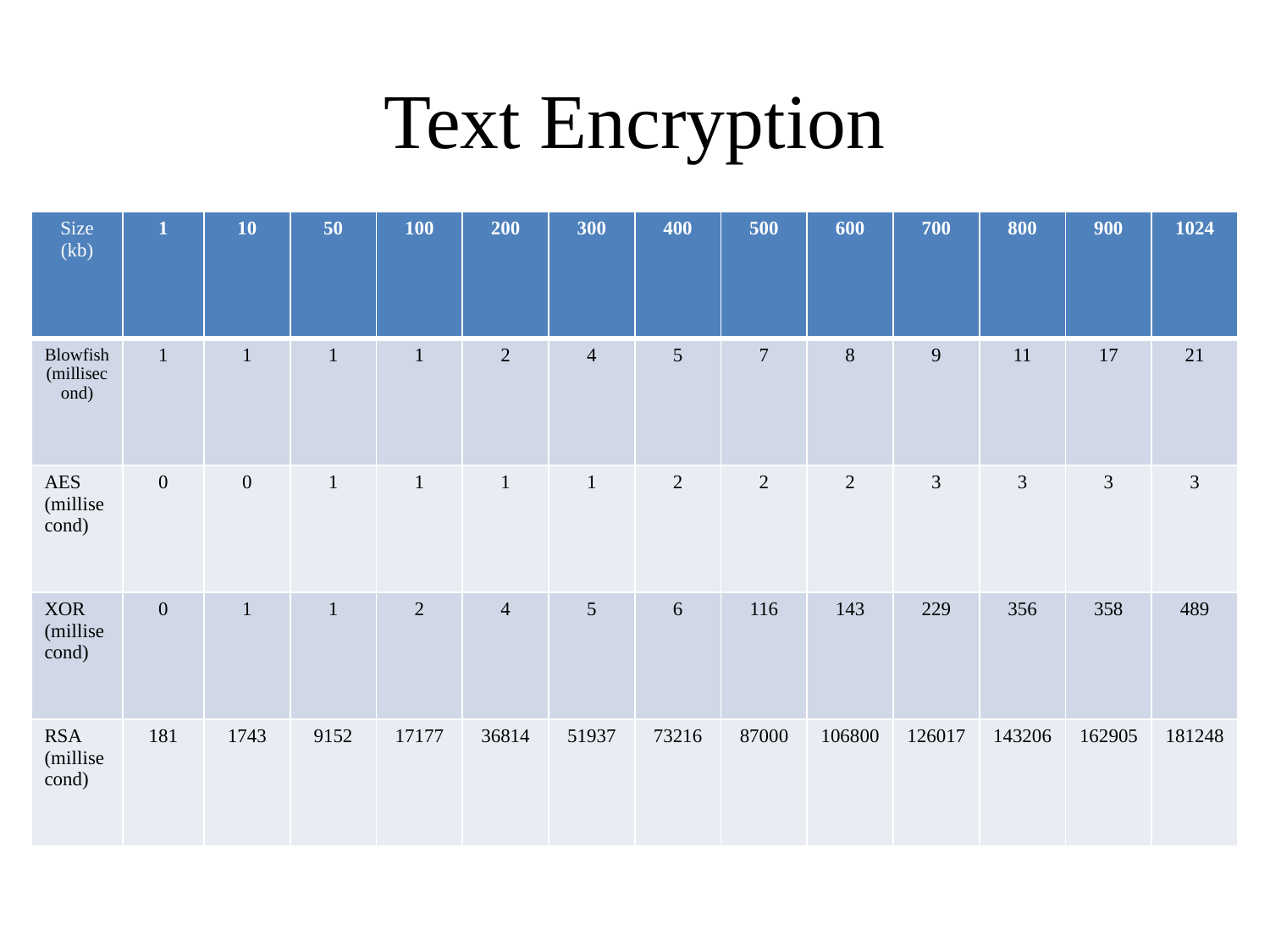

# Text Encryption
| Size (kb) | 1 | 10 | 50 | 100 | 200 | 300 | 400 | 500 | 600 | 700 | 800 | 900 | 1024 |
| --- | --- | --- | --- | --- | --- | --- | --- | --- | --- | --- | --- | --- | --- |
| Blowfish (millisecond) | 1 | 1 | 1 | 1 | 2 | 4 | 5 | 7 | 8 | 9 | 11 | 17 | 21 |
| AES (millisecond) | 0 | 0 | 1 | 1 | 1 | 1 | 2 | 2 | 2 | 3 | 3 | 3 | 3 |
| XOR (millisecond) | 0 | 1 | 1 | 2 | 4 | 5 | 6 | 116 | 143 | 229 | 356 | 358 | 489 |
| RSA (millisecond) | 181 | 1743 | 9152 | 17177 | 36814 | 51937 | 73216 | 87000 | 106800 | 126017 | 143206 | 162905 | 181248 |